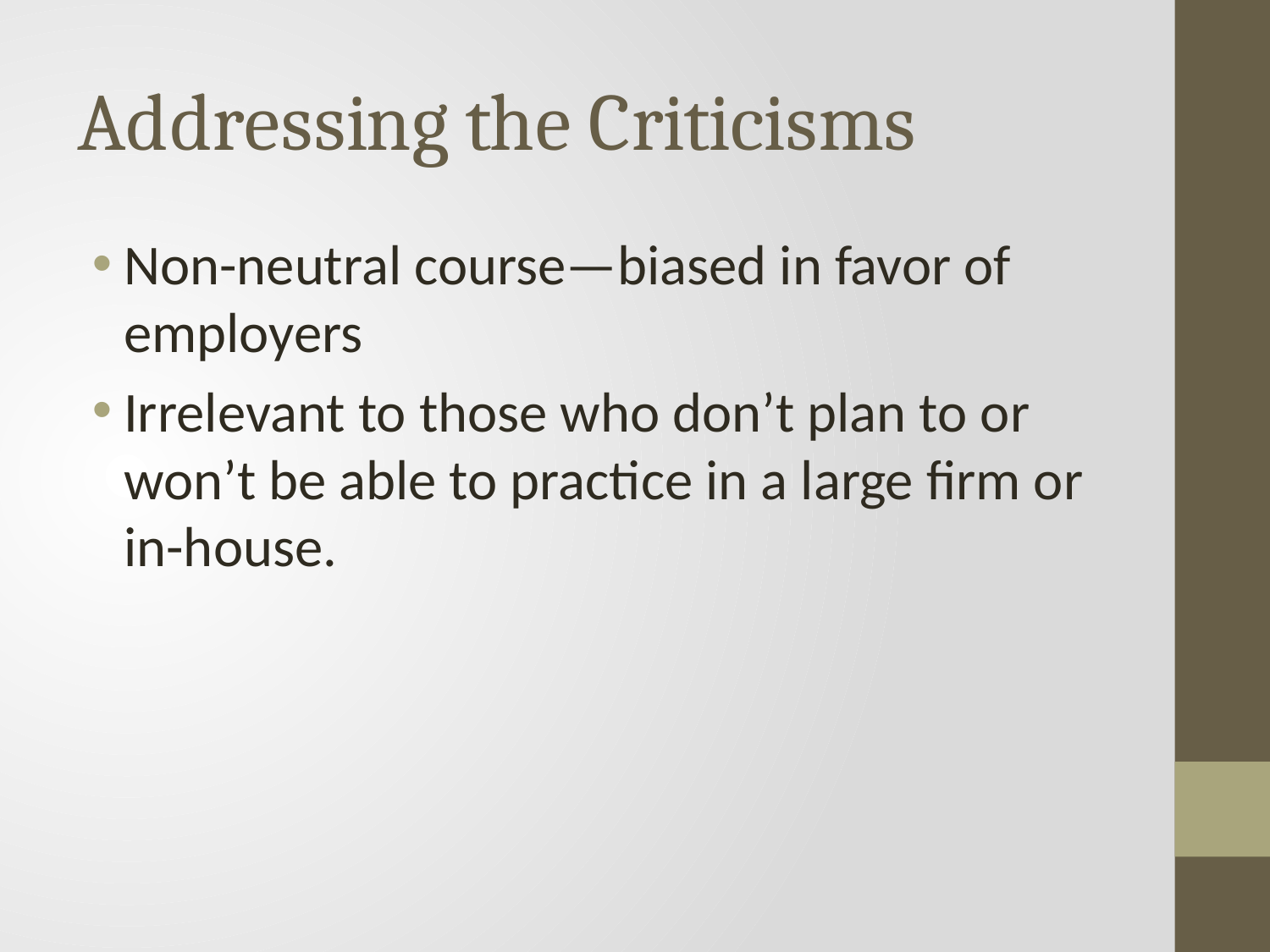

# Addressing the Criticisms
Non-neutral course—biased in favor of employers
Irrelevant to those who don’t plan to or won’t be able to practice in a large firm or in-house.